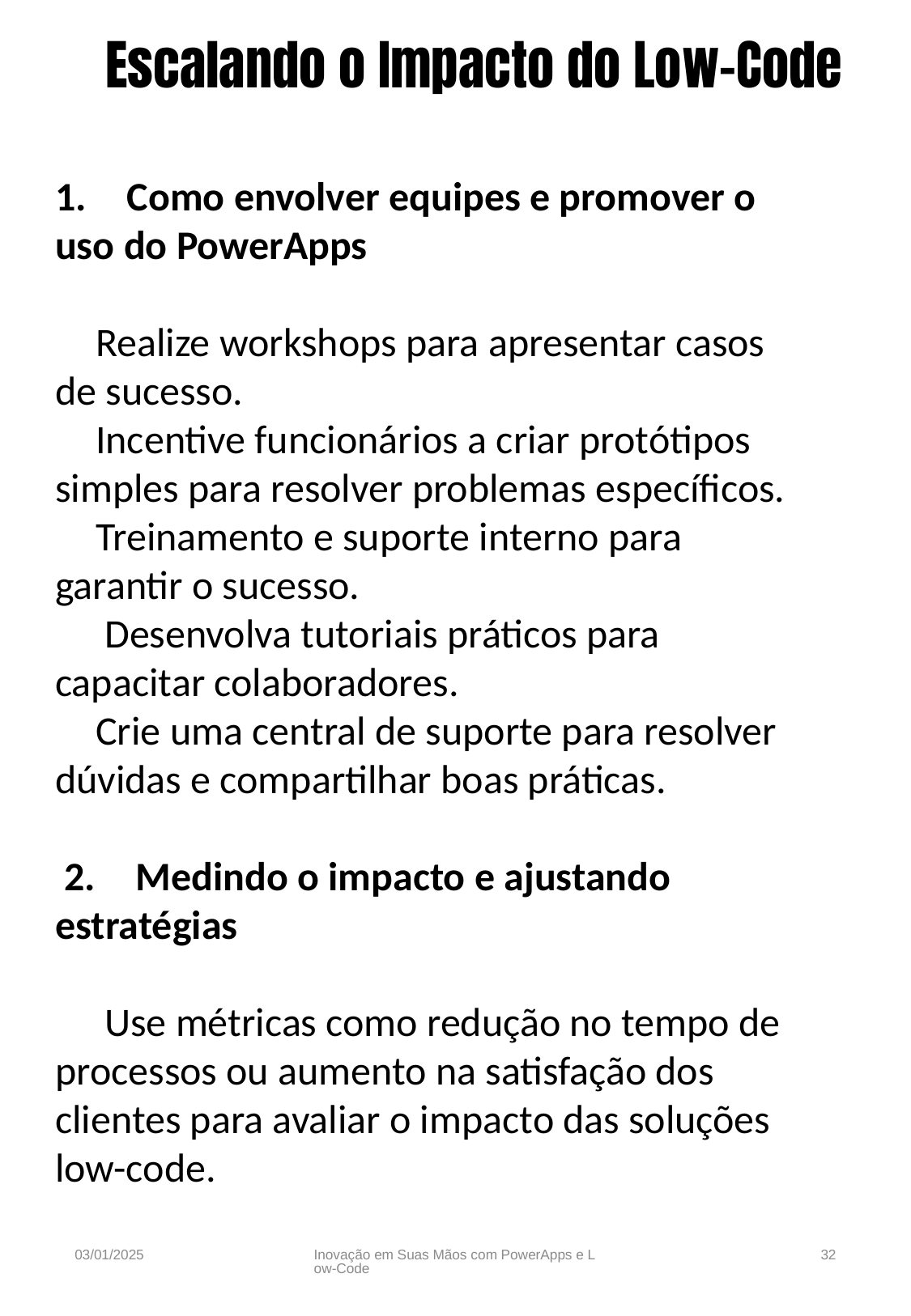

Escalando o Impacto do Low-Code
1. Como envolver equipes e promover o uso do PowerApps

 Realize workshops para apresentar casos de sucesso.
 Incentive funcionários a criar protótipos simples para resolver problemas específicos.  Treinamento e suporte interno para garantir o sucesso.
  Desenvolva tutoriais práticos para capacitar colaboradores.
 Crie uma central de suporte para resolver dúvidas e compartilhar boas práticas.

 2. Medindo o impacto e ajustando estratégias

  Use métricas como redução no tempo de processos ou aumento na satisfação dos clientes para avaliar o impacto das soluções low-code.
03/01/2025
Inovação em Suas Mãos com PowerApps e Low-Code
32